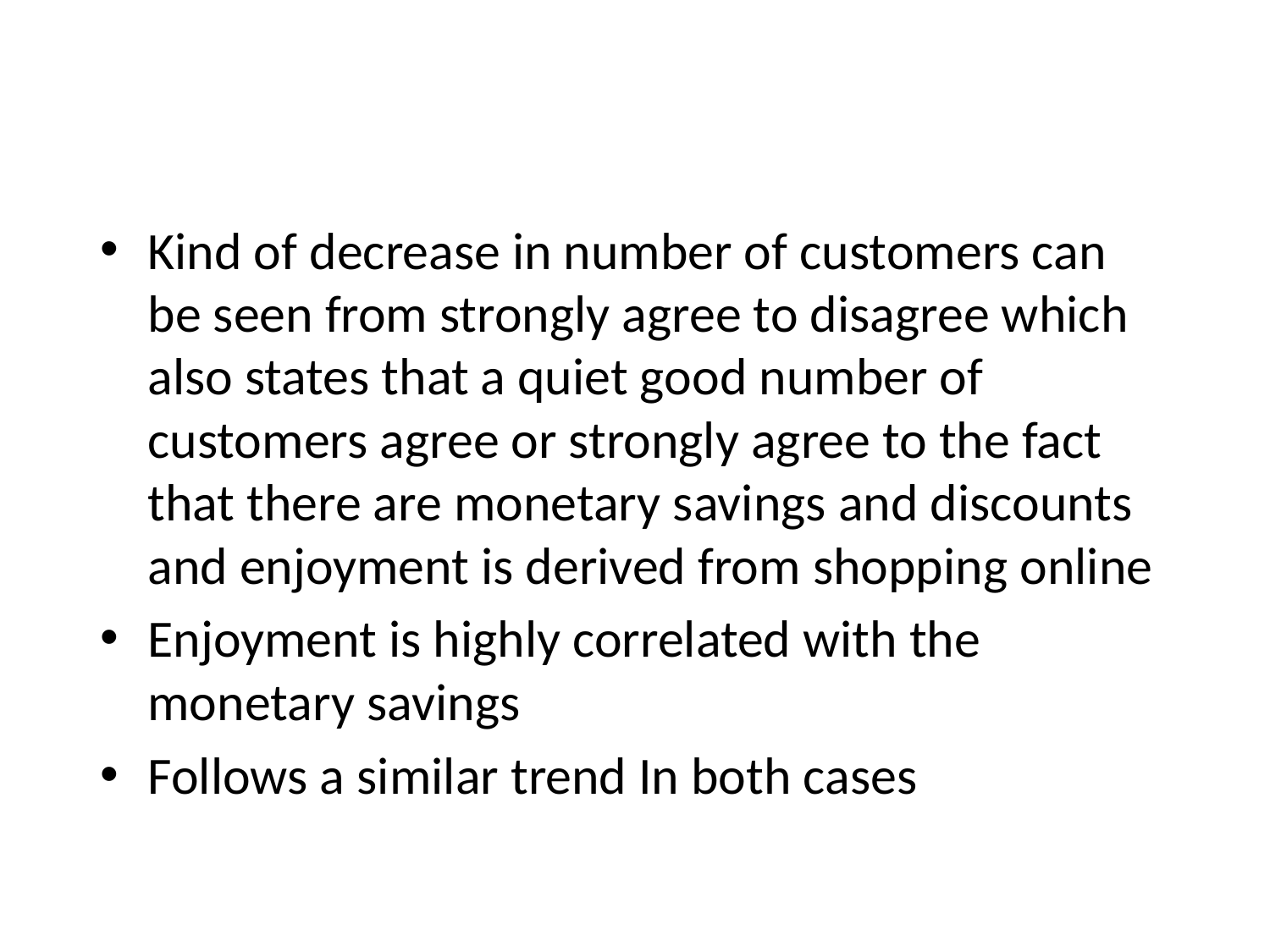

Kind of decrease in number of customers can be seen from strongly agree to disagree which also states that a quiet good number of customers agree or strongly agree to the fact that there are monetary savings and discounts and enjoyment is derived from shopping online
Enjoyment is highly correlated with the monetary savings
Follows a similar trend In both cases